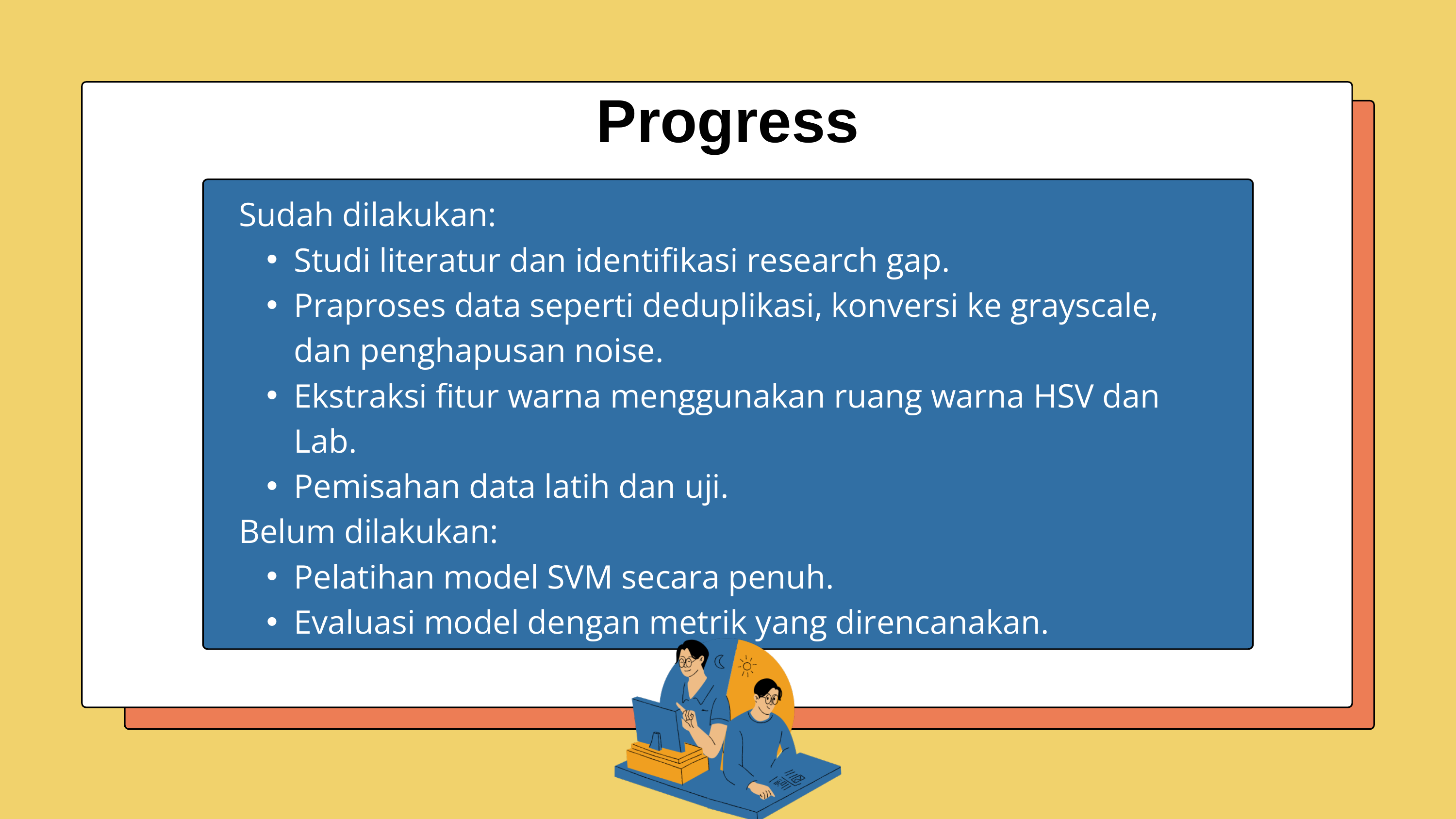

Progress

Sudah dilakukan:
Studi literatur dan identifikasi research gap.
Praproses data seperti deduplikasi, konversi ke grayscale, dan penghapusan noise.
Ekstraksi fitur warna menggunakan ruang warna HSV dan Lab.
Pemisahan data latih dan uji.
Belum dilakukan:
Pelatihan model SVM secara penuh.
Evaluasi model dengan metrik yang direncanakan.